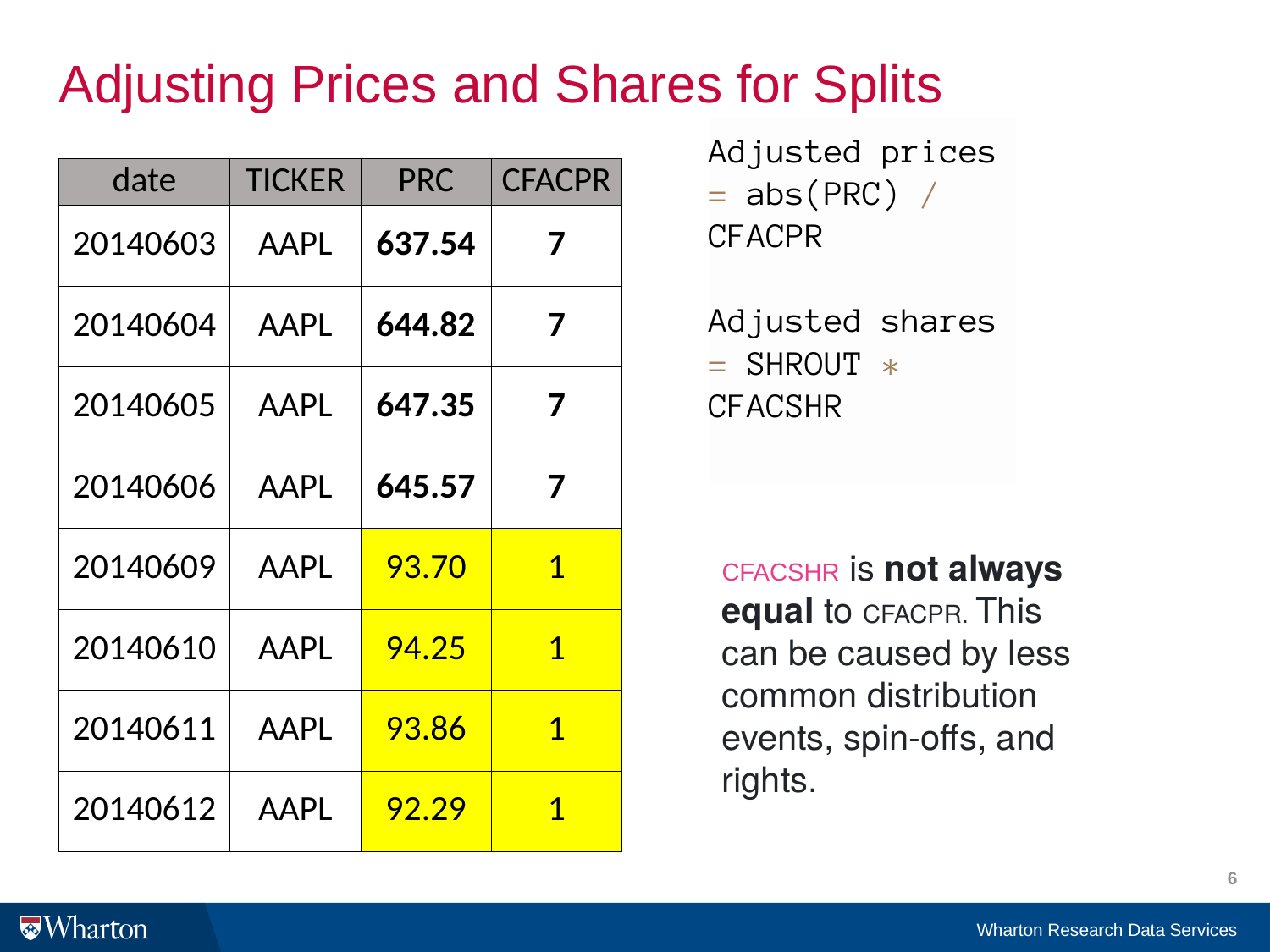

# Adjusting Prices and Shares for Splits
Adjusted prices = abs(PRC) / CFACPR
Adjusted shares = SHROUT * CFACSHR

| date | TICKER | PRC | CFACPR |
| --- | --- | --- | --- |
| 20140603 | AAPL | 637.54 | 7 |
| 20140604 | AAPL | 644.82 | 7 |
| 20140605 | AAPL | 647.35 | 7 |
| 20140606 | AAPL | 645.57 | 7 |
| 20140609 | AAPL | 93.70 | 1 |
| 20140610 | AAPL | 94.25 | 1 |
| 20140611 | AAPL | 93.86 | 1 |
| 20140612 | AAPL | 92.29 | 1 |
CFACSHR is not always equal to CFACPR. This can be caused by less common distribution events, spin-offs, and rights.
6
Wharton Research Data Services